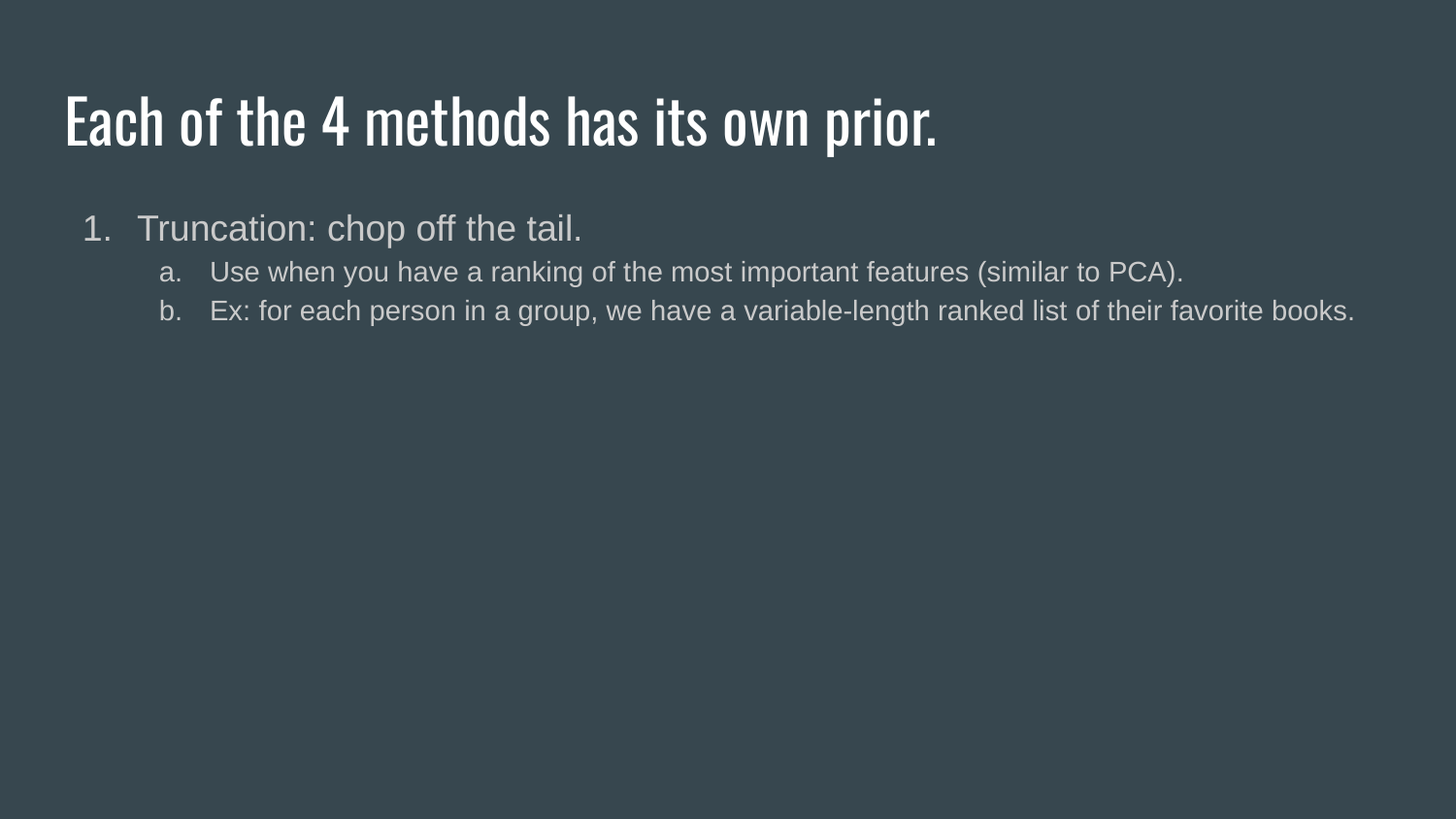

# Each of the 4 methods has its own prior.
Truncation: chop off the tail.
Use when you have a ranking of the most important features (similar to PCA).
Ex: for each person in a group, we have a variable-length ranked list of their favorite books.